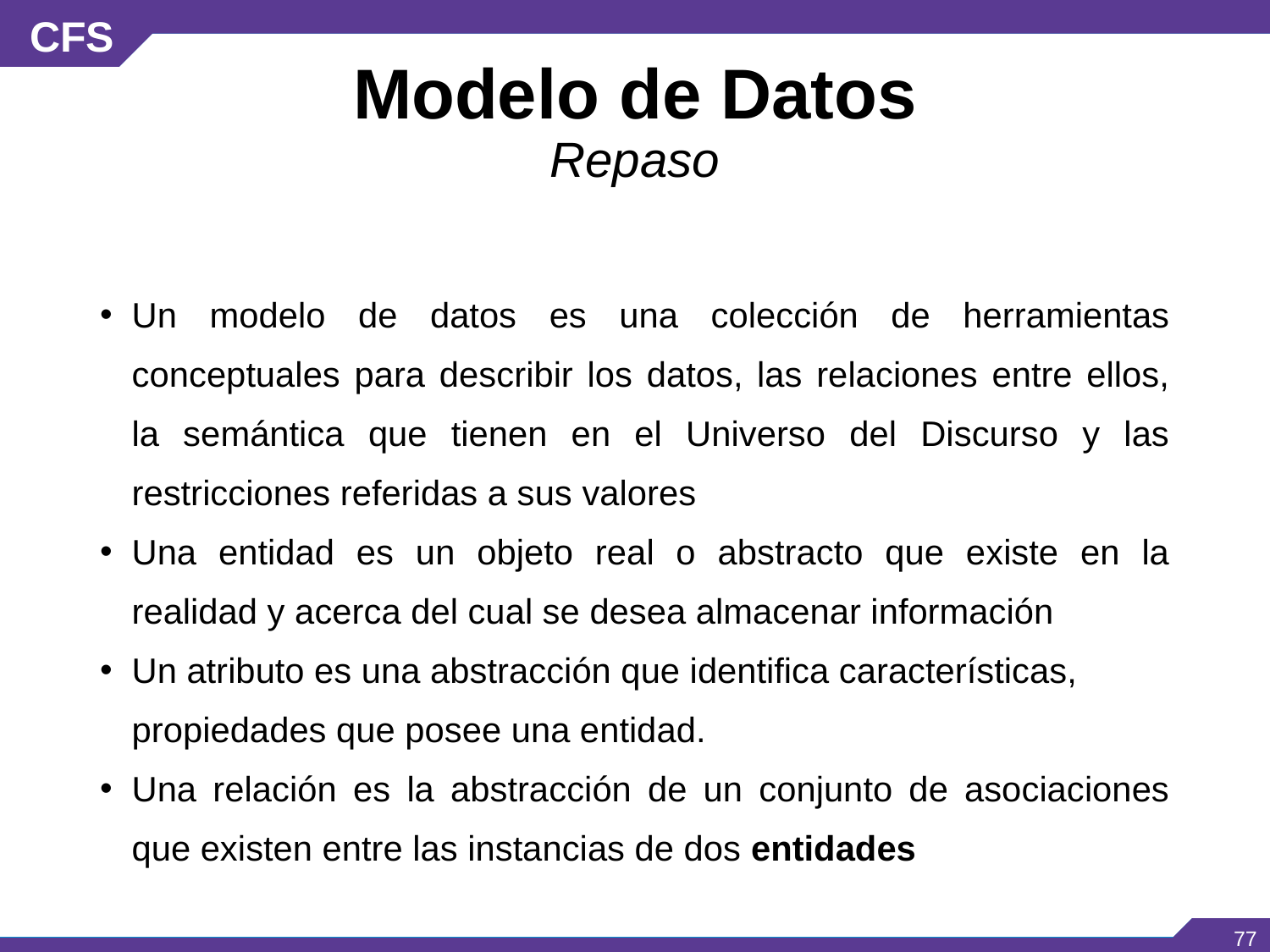

# Modelo de Datos Repaso
Un modelo de datos es una colección de herramientas conceptuales para describir los datos, las relaciones entre ellos, la semántica que tienen en el Universo del Discurso y las restricciones referidas a sus valores
Una entidad es un objeto real o abstracto que existe en la realidad y acerca del cual se desea almacenar información
Un atributo es una abstracción que identifica características,
	propiedades que posee una entidad.
Una relación es la abstracción de un conjunto de asociaciones que existen entre las instancias de dos entidades

77